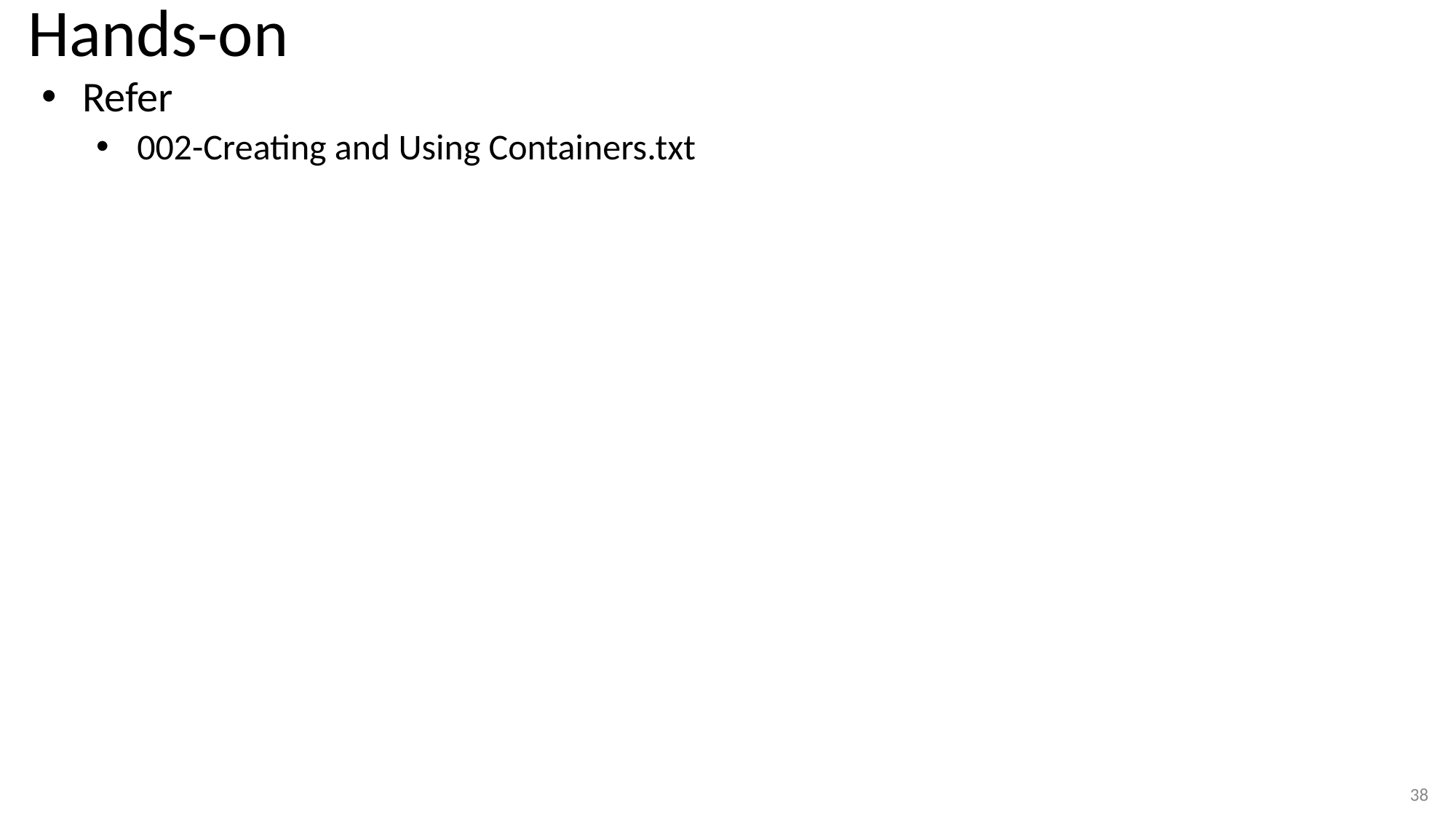

# Hands-on
Refer
002-Creating and Using Containers.txt
38